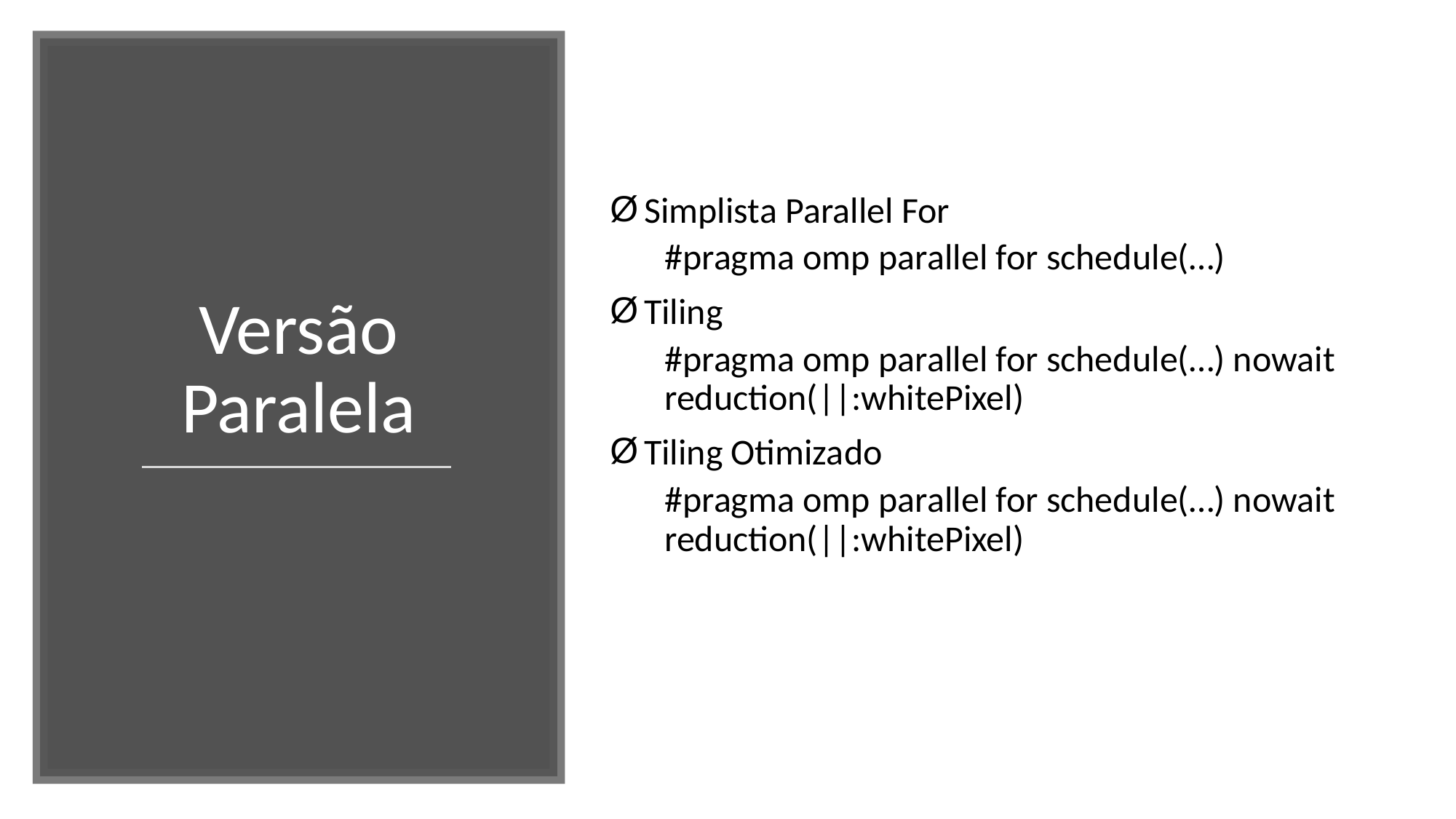

# Versão Paralela
Simplista Parallel For
#pragma omp parallel for schedule(…)
Tiling
#pragma omp parallel for schedule(…) nowait reduction(||:whitePixel)
Tiling Otimizado
#pragma omp parallel for schedule(…) nowait reduction(||:whitePixel)